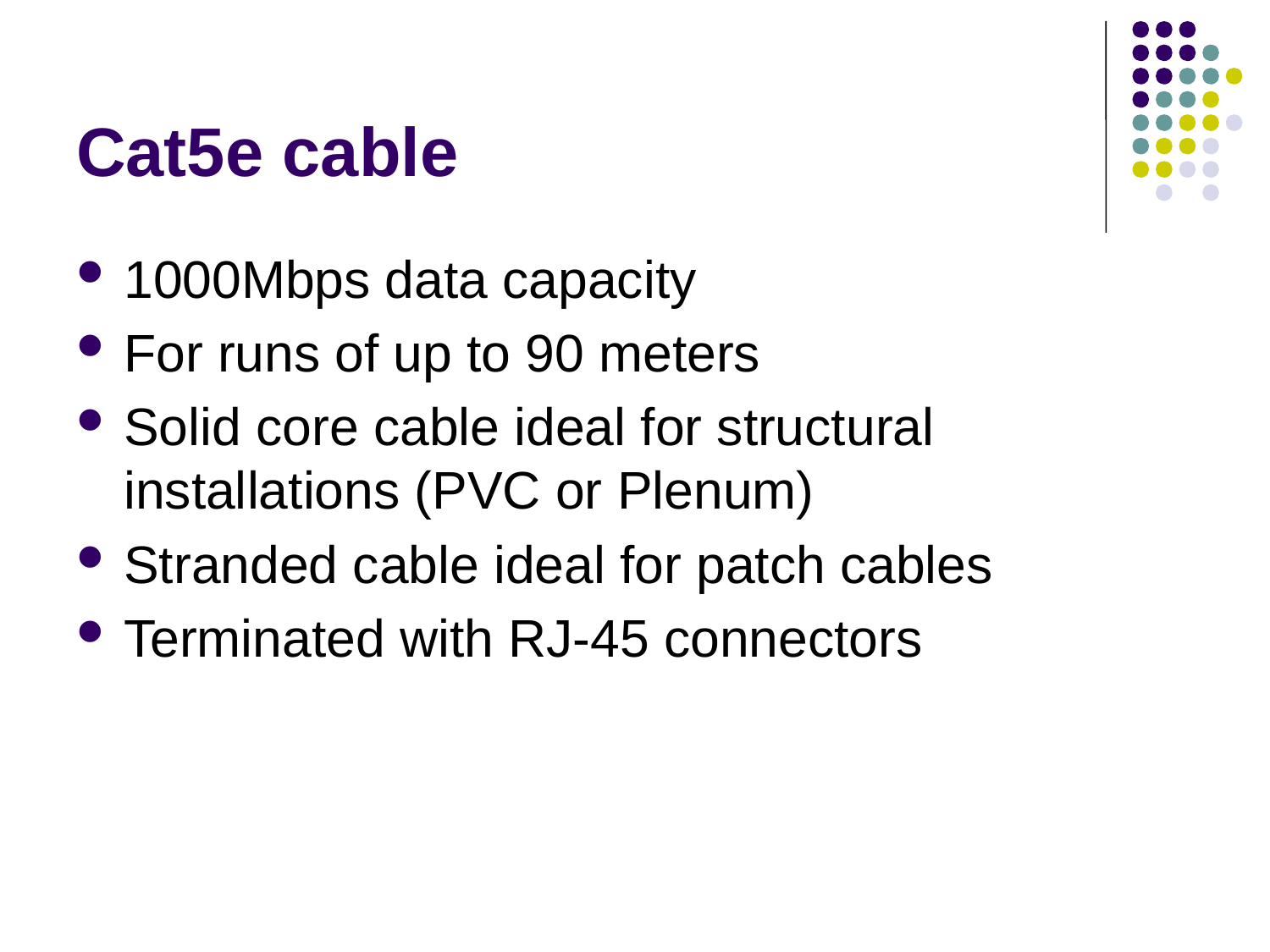

# Cat5e cable
1000Mbps data capacity
For runs of up to 90 meters
Solid core cable ideal for structural installations (PVC or Plenum)
Stranded cable ideal for patch cables
Terminated with RJ-45 connectors